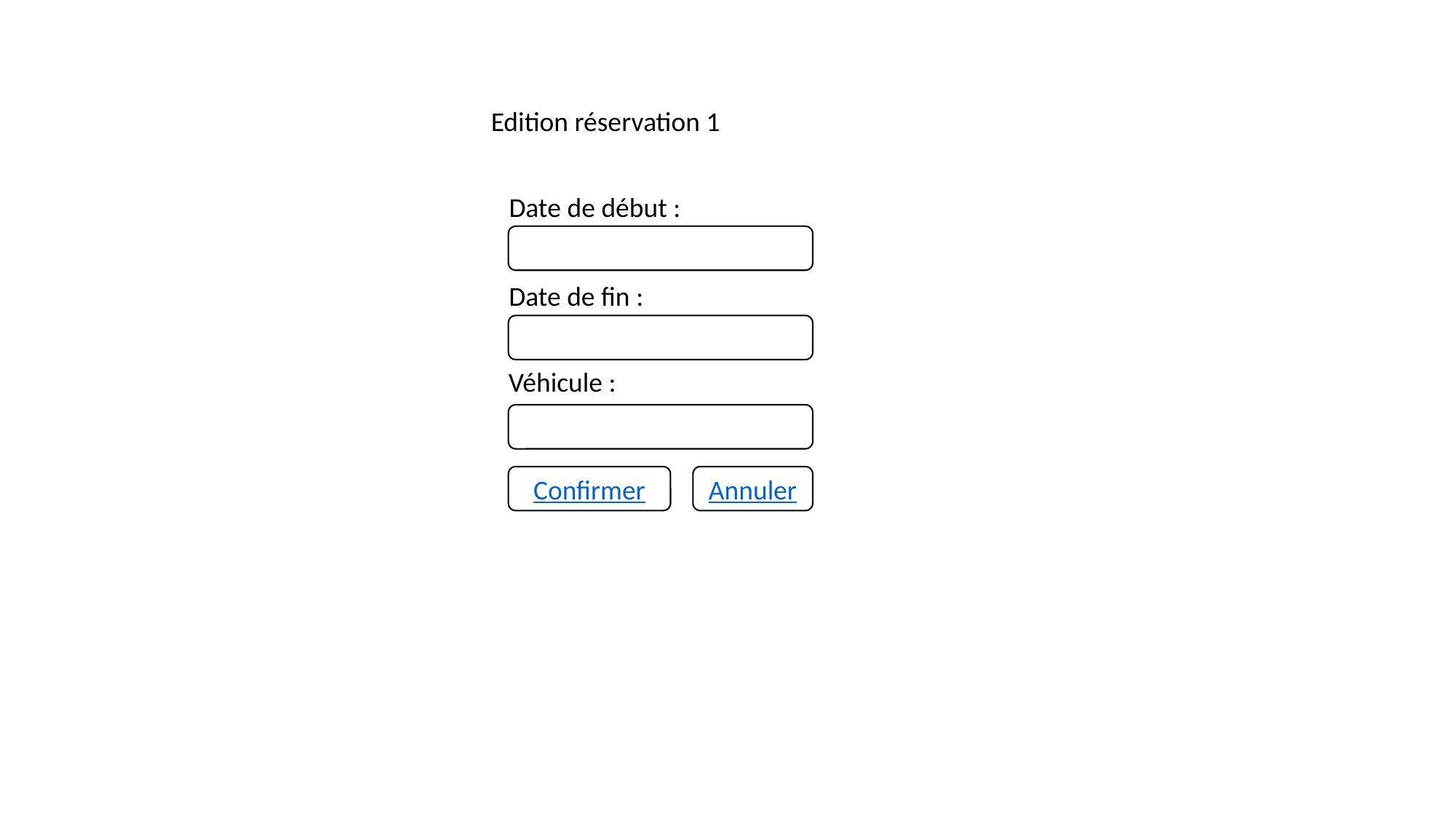

Edition réservation 1
Date de début :

Date de fin :

Véhicule :

Confirmer
Annuler